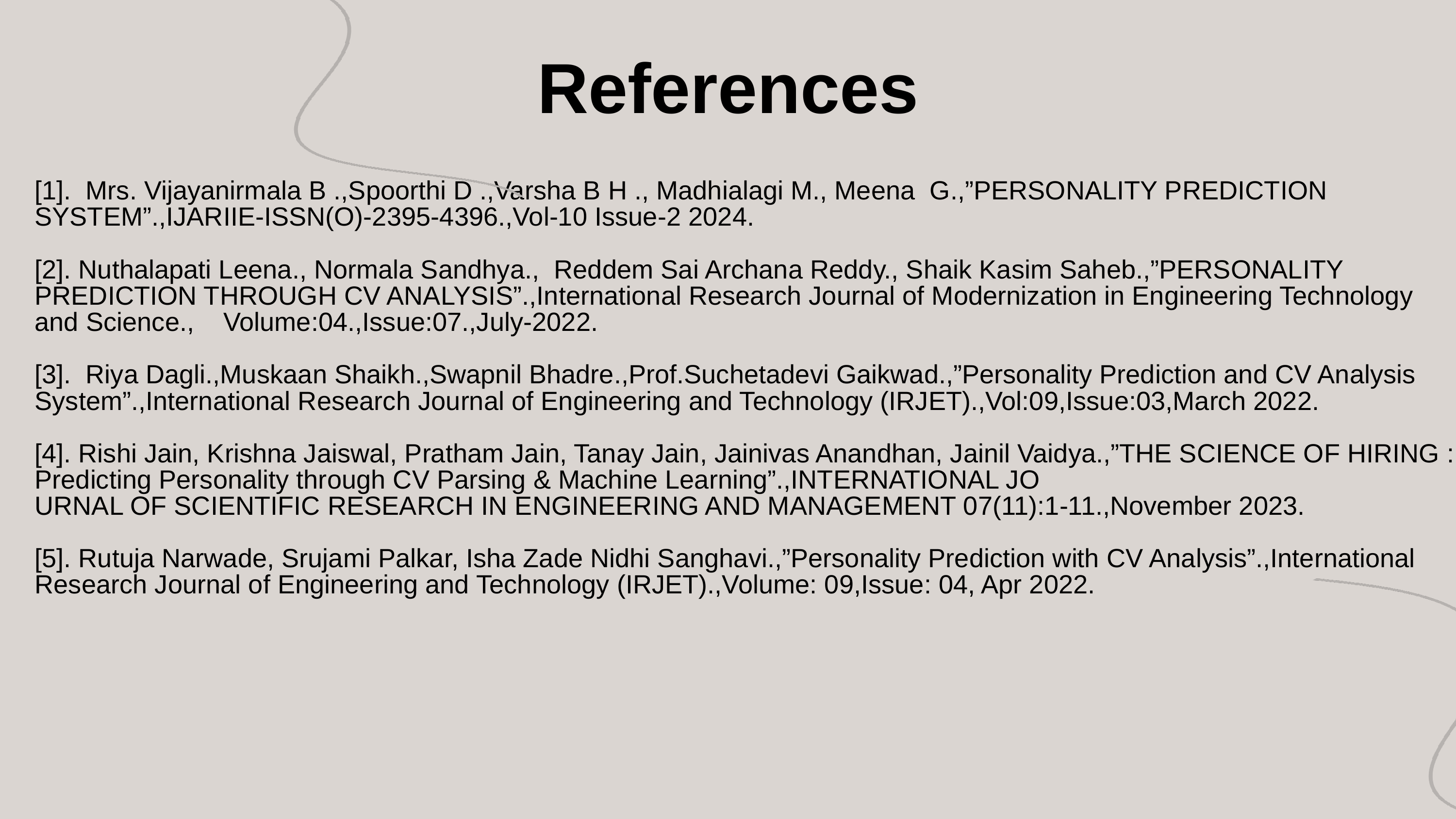

References
[1].  Mrs. Vijayanirmala B .,Spoorthi D .,Varsha B H ., Madhialagi M., Meena  G.,”PERSONALITY PREDICTION SYSTEM”.,IJARIIE-ISSN(O)-2395-4396.,Vol-10 Issue-2 2024.

[2]. Nuthalapati Leena., Normala Sandhya.,  Reddem Sai Archana Reddy., Shaik Kasim Saheb.,”PERSONALITY PREDICTION THROUGH CV ANALYSIS”.,International Research Journal of Modernization in Engineering Technology and Science.,    Volume:04.,Issue:07.,July-2022.

[3].  Riya Dagli.,Muskaan Shaikh.,Swapnil Bhadre.,Prof.Suchetadevi Gaikwad.,”Personality Prediction and CV Analysis System”.,International Research Journal of Engineering and Technology (IRJET).,Vol:09,Issue:03,March 2022.

[4]. Rishi Jain, Krishna Jaiswal, Pratham Jain, Tanay Jain, Jainivas Anandhan, Jainil Vaidya.,”THE SCIENCE OF HIRING : Predicting Personality through CV Parsing & Machine Learning”.,INTERNATIONAL JO
URNAL OF SCIENTIFIC RESEARCH IN ENGINEERING AND MANAGEMENT 07(11):1-11.,November 2023.

[5]. Rutuja Narwade, Srujami Palkar, Isha Zade Nidhi Sanghavi.,”Personality Prediction with CV Analysis”.,International Research Journal of Engineering and Technology (IRJET).,Volume: 09,Issue: 04, Apr 2022.